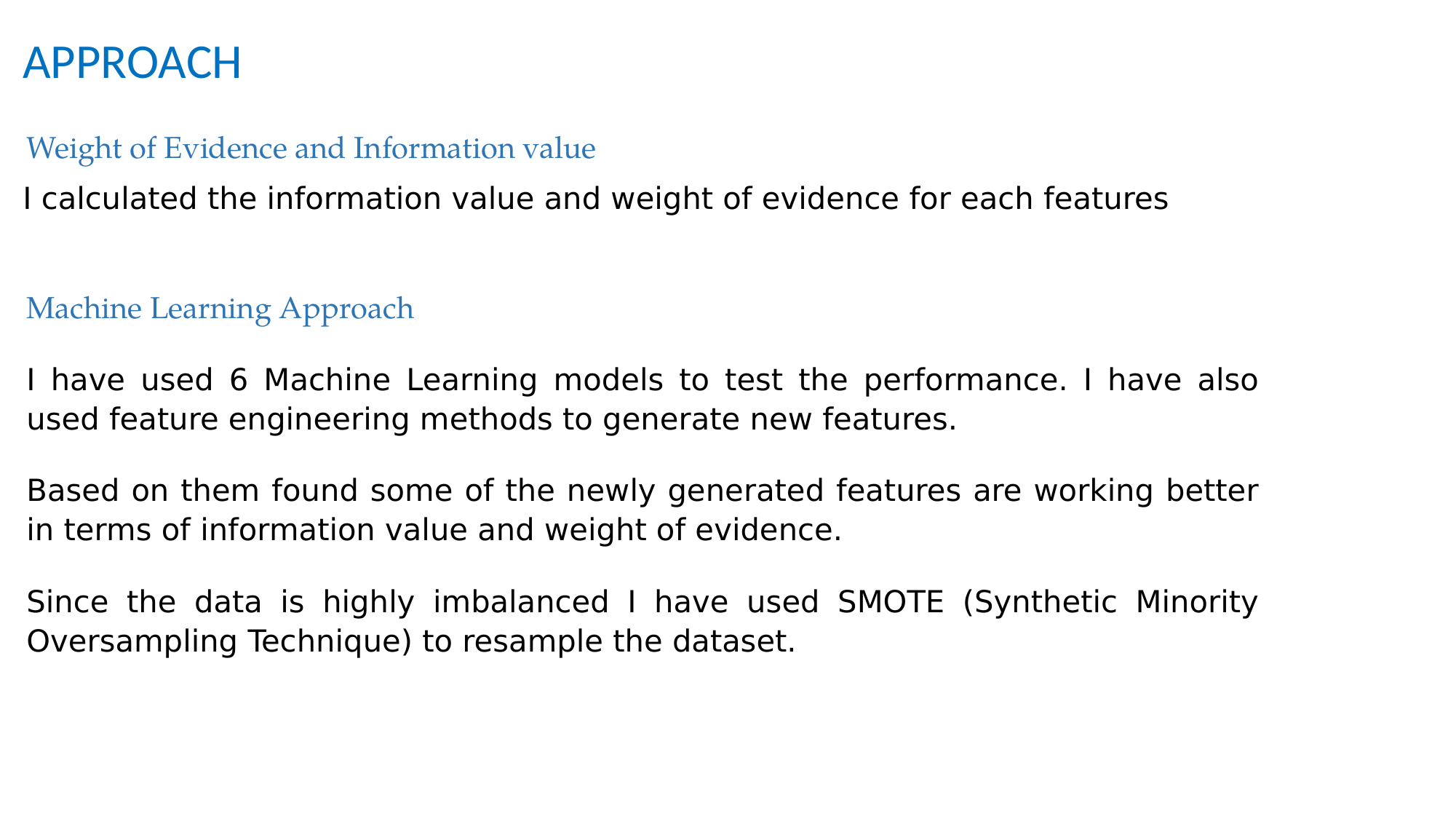

APPROACH
Weight of Evidence and Information value
I calculated the information value and weight of evidence for each features

Machine Learning Approach
I have used 6 Machine Learning models to test the performance. I have also used feature engineering methods to generate new features.
Based on them found some of the newly generated features are working better in terms of information value and weight of evidence.
Since the data is highly imbalanced I have used SMOTE (Synthetic Minority Oversampling Technique) to resample the dataset.